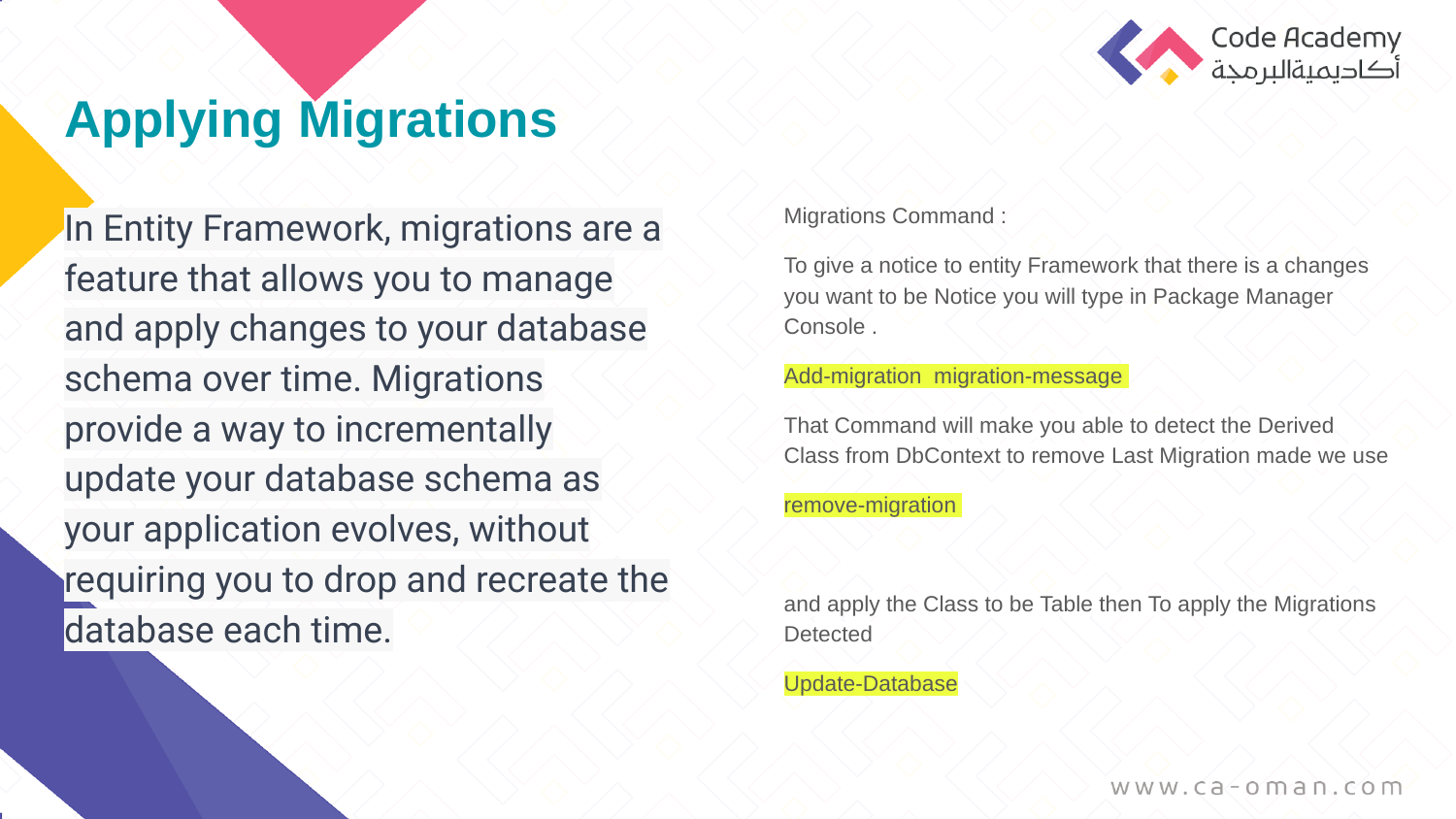

# Applying Migrations
In Entity Framework, migrations are a feature that allows you to manage and apply changes to your database schema over time. Migrations provide a way to incrementally update your database schema as your application evolves, without requiring you to drop and recreate the database each time.
Migrations Command :
To give a notice to entity Framework that there is a changes you want to be Notice you will type in Package Manager Console .
Add-migration  migration-message
That Command will make you able to detect the Derived Class from DbContext to remove Last Migration made we use
remove-migration

and apply the Class to be Table then To apply the Migrations Detected
Update-Database